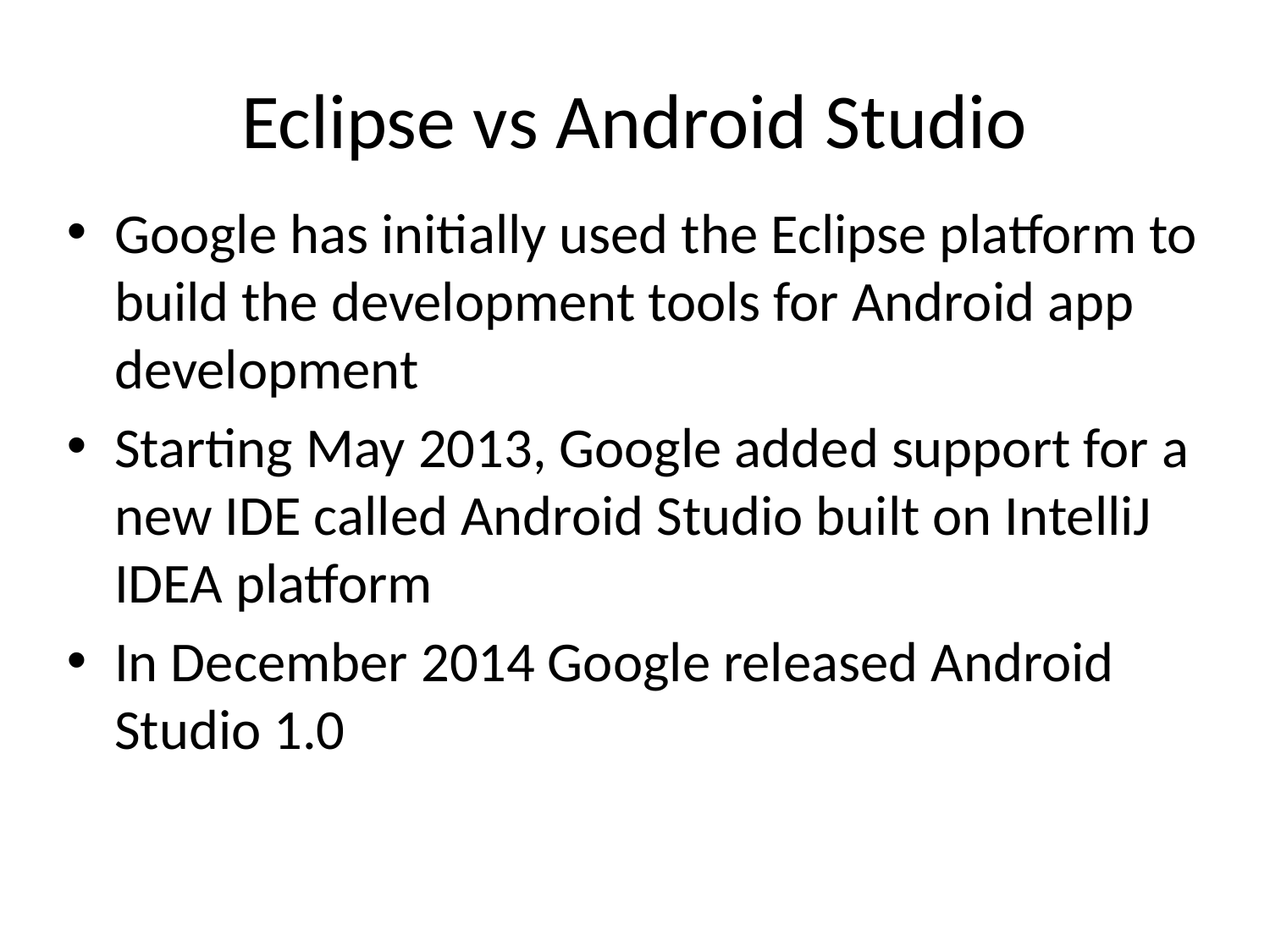

# Eclipse vs Android Studio
Google has initially used the Eclipse platform to build the development tools for Android app development
Starting May 2013, Google added support for a new IDE called Android Studio built on IntelliJ IDEA platform
In December 2014 Google released Android Studio 1.0